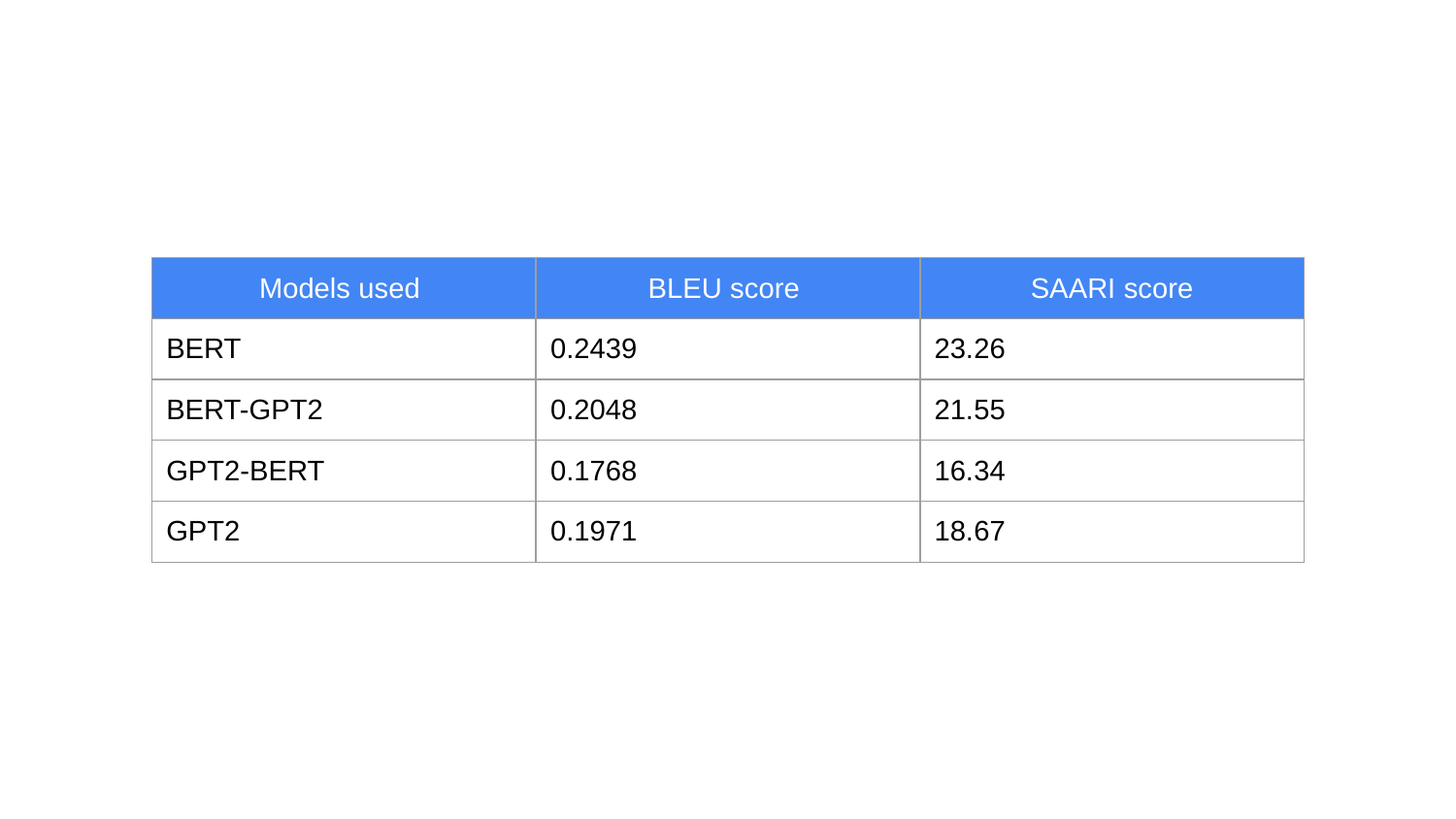

| Models used | BLEU score | SAARI score |
| --- | --- | --- |
| BERT | 0.2439 | 23.26 |
| BERT-GPT2 | 0.2048 | 21.55 |
| GPT2-BERT | 0.1768 | 16.34 |
| GPT2 | 0.1971 | 18.67 |